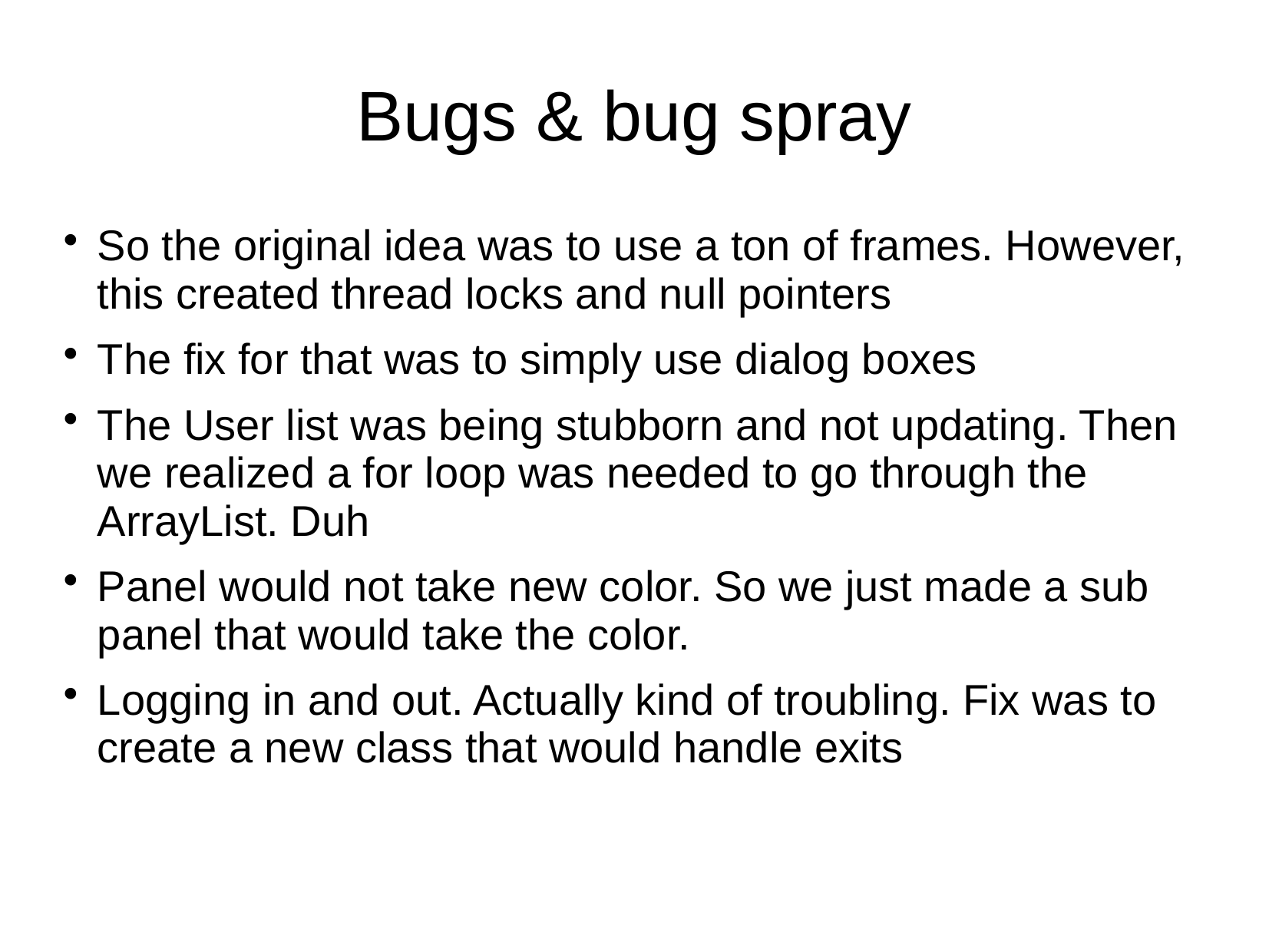

# Bugs & bug spray
So the original idea was to use a ton of frames. However, this created thread locks and null pointers
The fix for that was to simply use dialog boxes
The User list was being stubborn and not updating. Then we realized a for loop was needed to go through the ArrayList. Duh
Panel would not take new color. So we just made a sub panel that would take the color.
Logging in and out. Actually kind of troubling. Fix was to create a new class that would handle exits